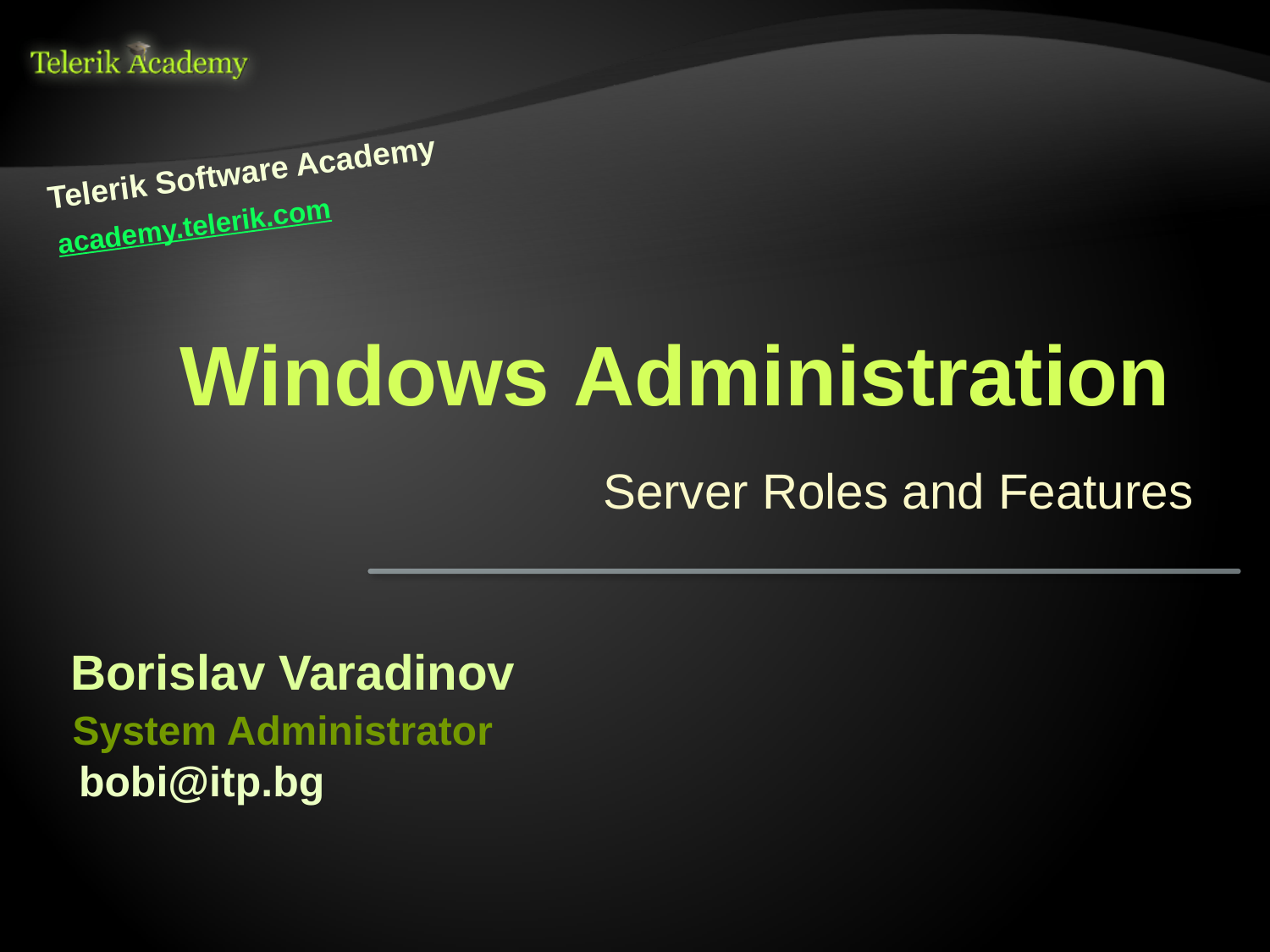

Telerik Software Academy
academy.telerik.com
# Windows Administration
Server Roles and Features
Borislav Varadinov
System Administrator
bobi@itp.bg